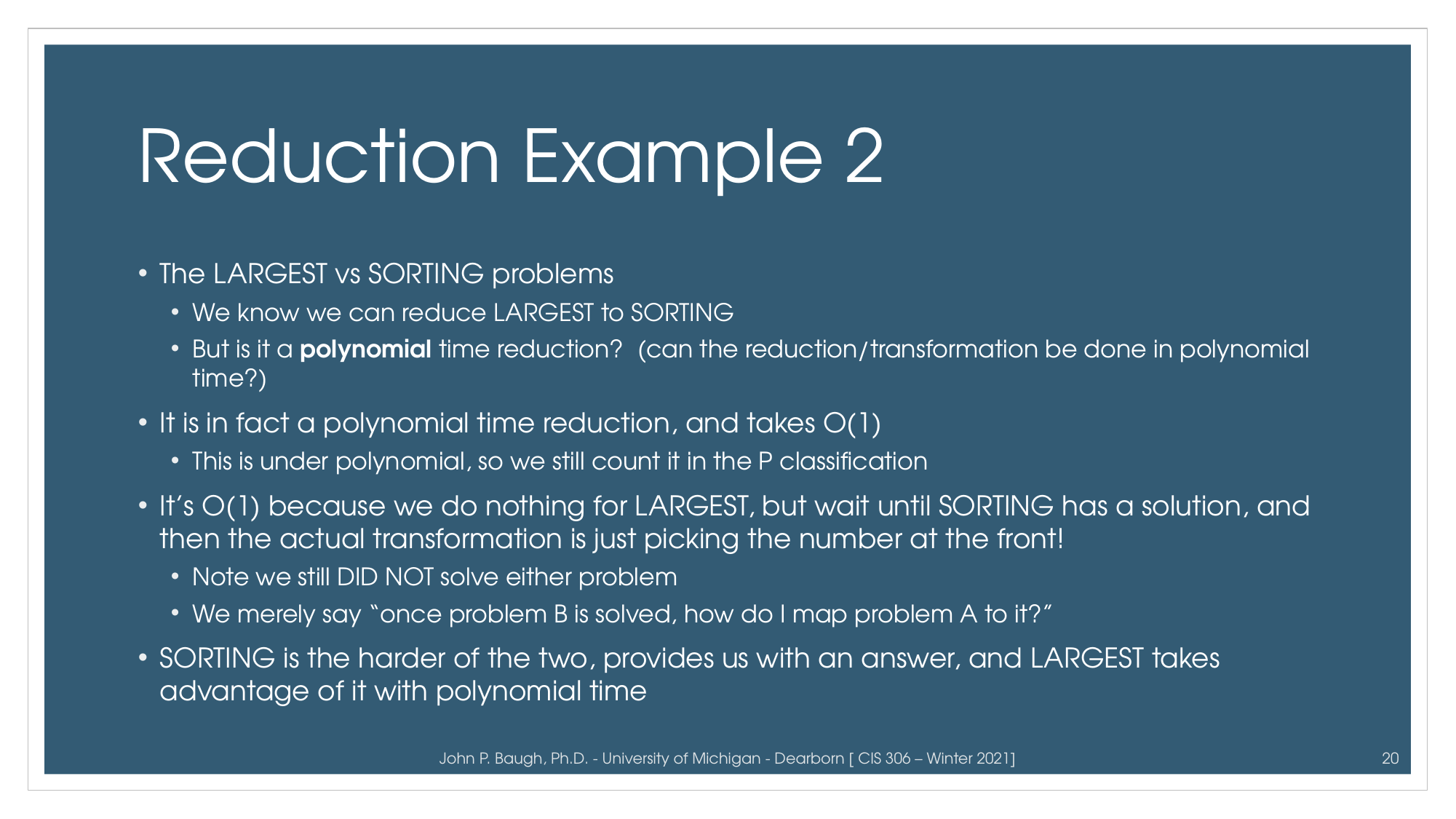

# Reduction Example 2
The LARGEST vs SORTING problems
We know we can reduce LARGEST to SORTING
But is it a polynomial time reduction?  (can the reduction/transformation be done in polynomial time?)
It is in fact a polynomial time reduction, and takes O(1)
This is under polynomial, so we still count it in the P classification
It’s O(1) because we do nothing for LARGEST, but wait until SORTING has a solution, and then the actual transformation is just picking the number at the front!
Note we still DID NOT solve either problem
We merely say “once problem B is solved, how do I map problem A to it?”
SORTING is the harder of the two, provides us with an answer, and LARGEST takes advantage of it with polynomial time
John P. Baugh, Ph.D. - University of Michigan - Dearborn [ CIS 306 – Winter 2021]
20